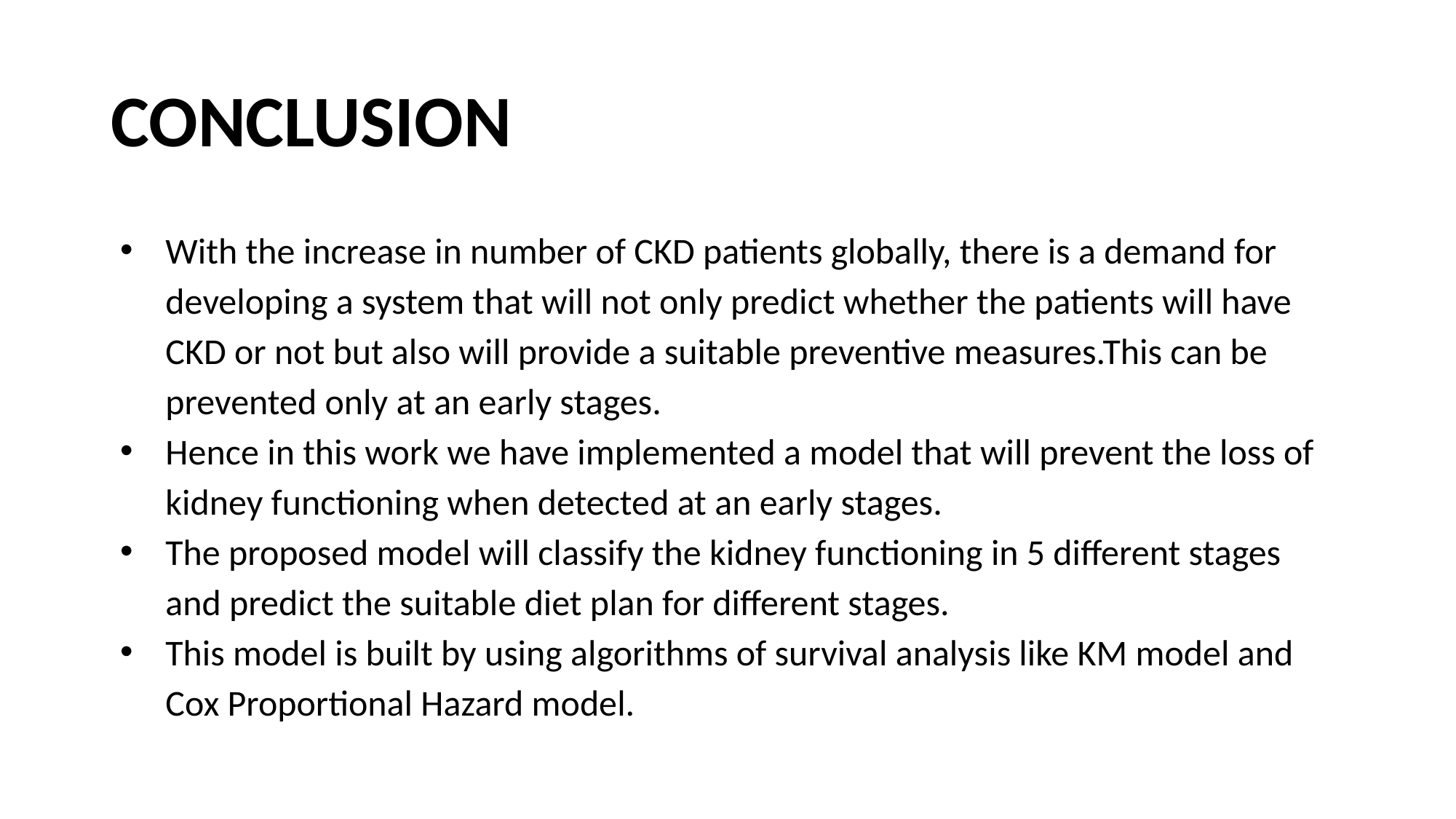

# CONCLUSION
With the increase in number of CKD patients globally, there is a demand for developing a system that will not only predict whether the patients will have CKD or not but also will provide a suitable preventive measures.This can be prevented only at an early stages.
Hence in this work we have implemented a model that will prevent the loss of kidney functioning when detected at an early stages.
The proposed model will classify the kidney functioning in 5 different stages and predict the suitable diet plan for different stages.
This model is built by using algorithms of survival analysis like KM model and Cox Proportional Hazard model.